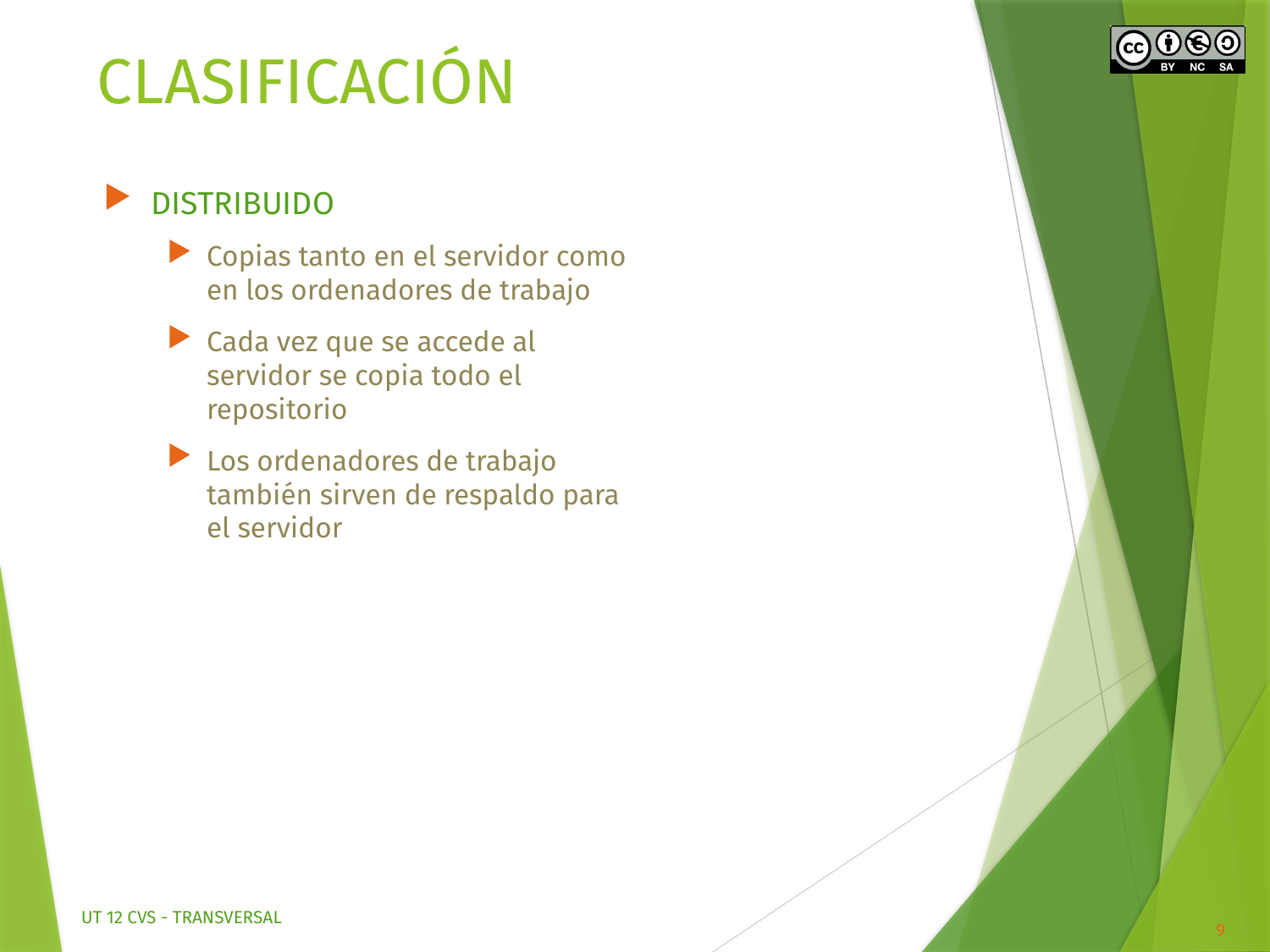

# CLASIFICACIÓN
DISTRIBUIDO
Copias tanto en el servidor como en los ordenadores de trabajo
Cada vez que se accede al servidor se copia todo el repositorio
Los ordenadores de trabajo también sirven de respaldo para el servidor